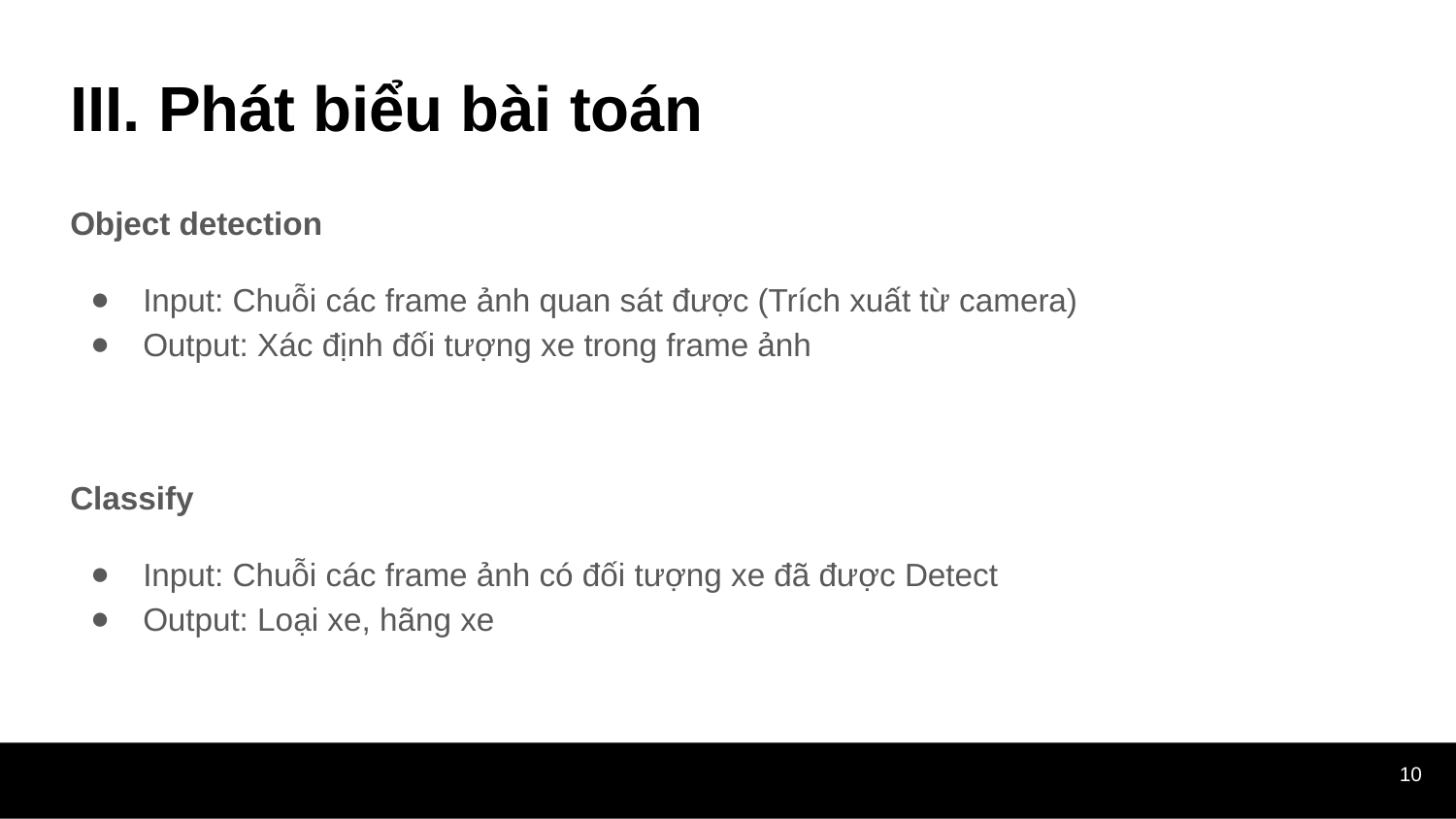

# III. Phát biểu bài toán
Object detection
Input: Chuỗi các frame ảnh quan sát được (Trích xuất từ camera)
Output: Xác định đối tượng xe trong frame ảnh

Classify
Input: Chuỗi các frame ảnh có đối tượng xe đã được Detect
Output: Loại xe, hãng xe
10